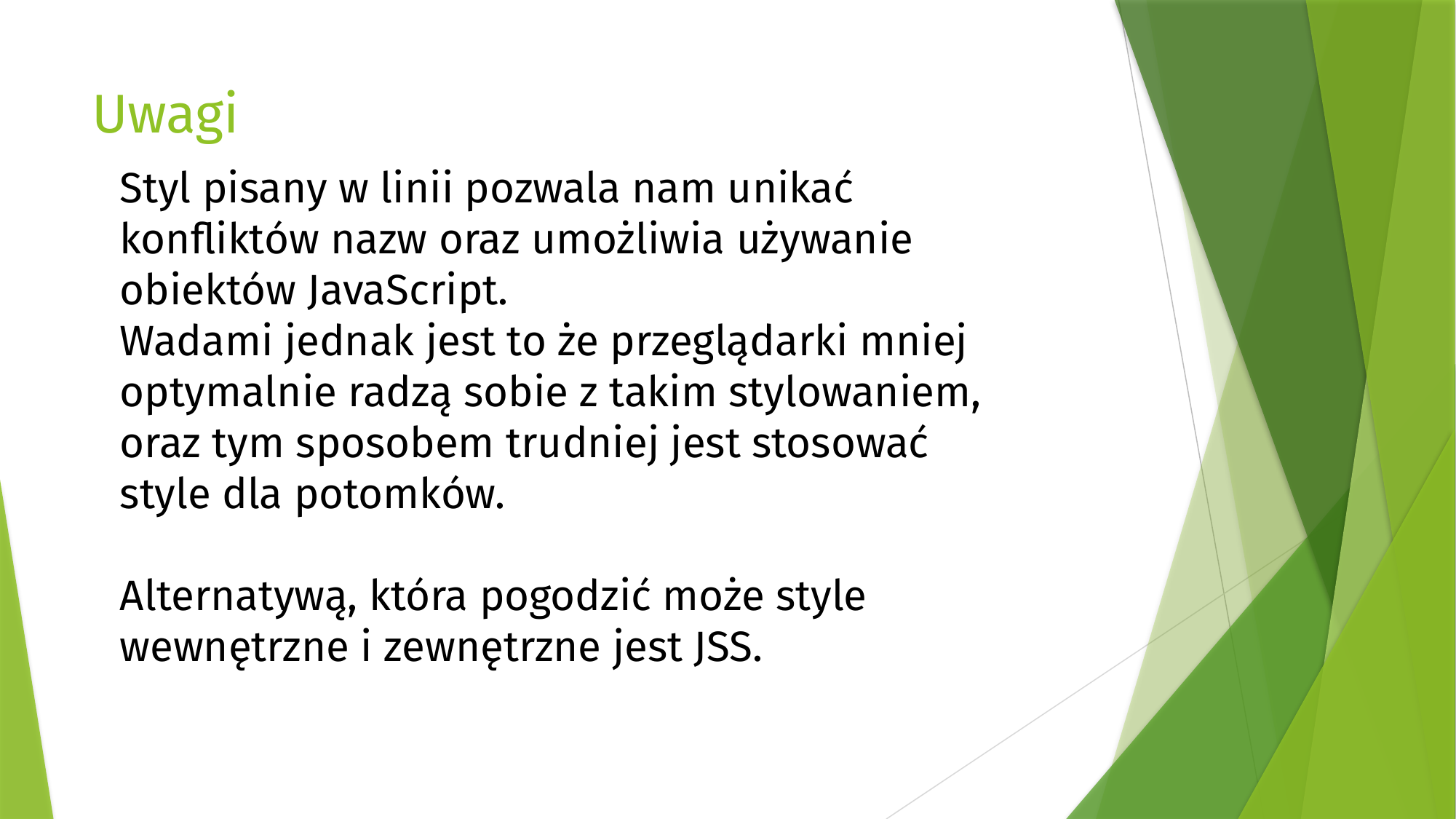

# Uwagi
Styl pisany w linii pozwala nam unikać konfliktów nazw oraz umożliwia używanie obiektów JavaScript.
Wadami jednak jest to że przeglądarki mniej optymalnie radzą sobie z takim stylowaniem, oraz tym sposobem trudniej jest stosować style dla potomków.

Alternatywą, która pogodzić może style wewnętrzne i zewnętrzne jest JSS.